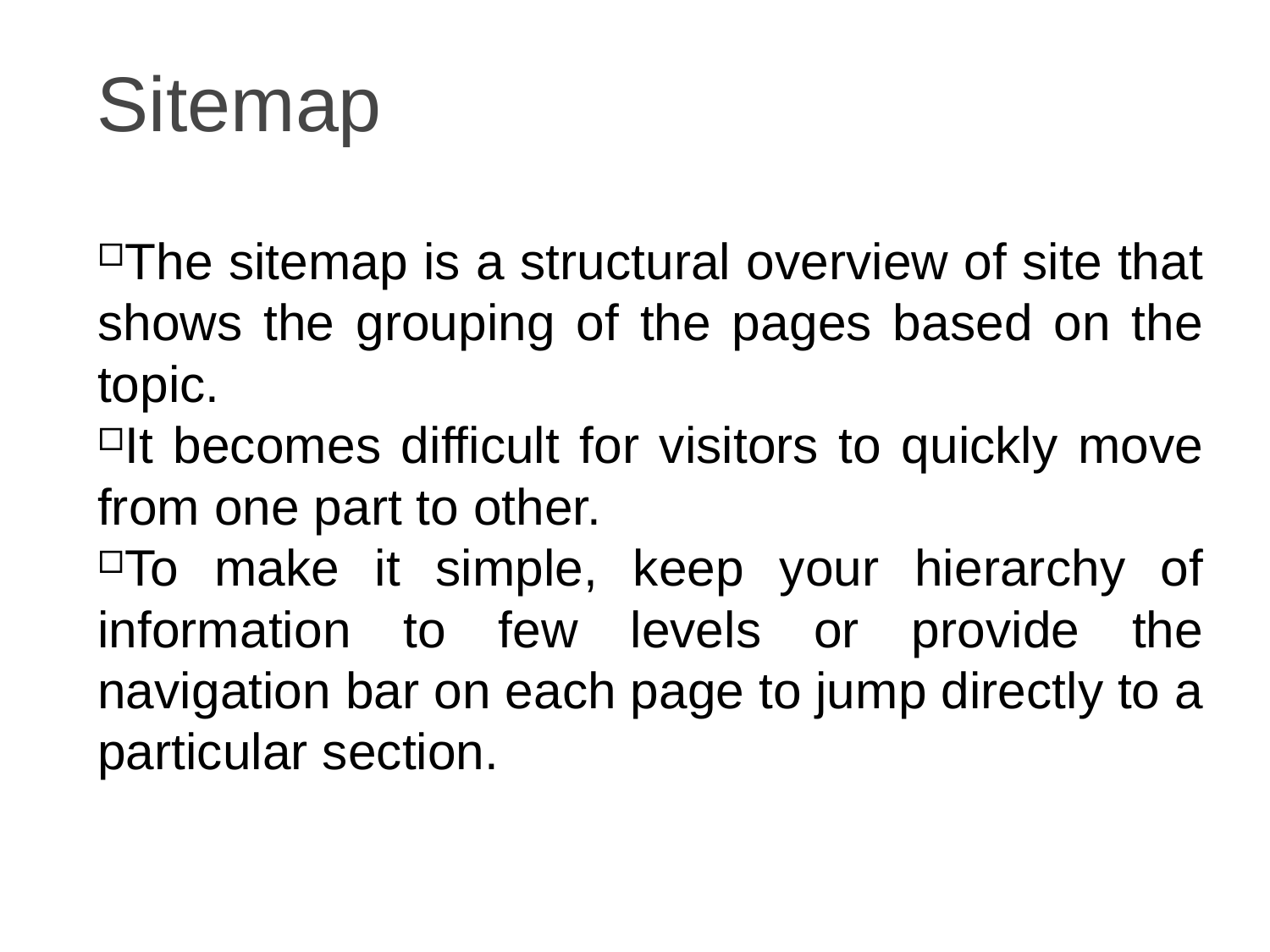

Sitemap
23
The sitemap is a structural overview of site that shows the grouping of the pages based on the topic.
It becomes difficult for visitors to quickly move from one part to other.
To make it simple, keep your hierarchy of information to few levels or provide the navigation bar on each page to jump directly to a particular section.